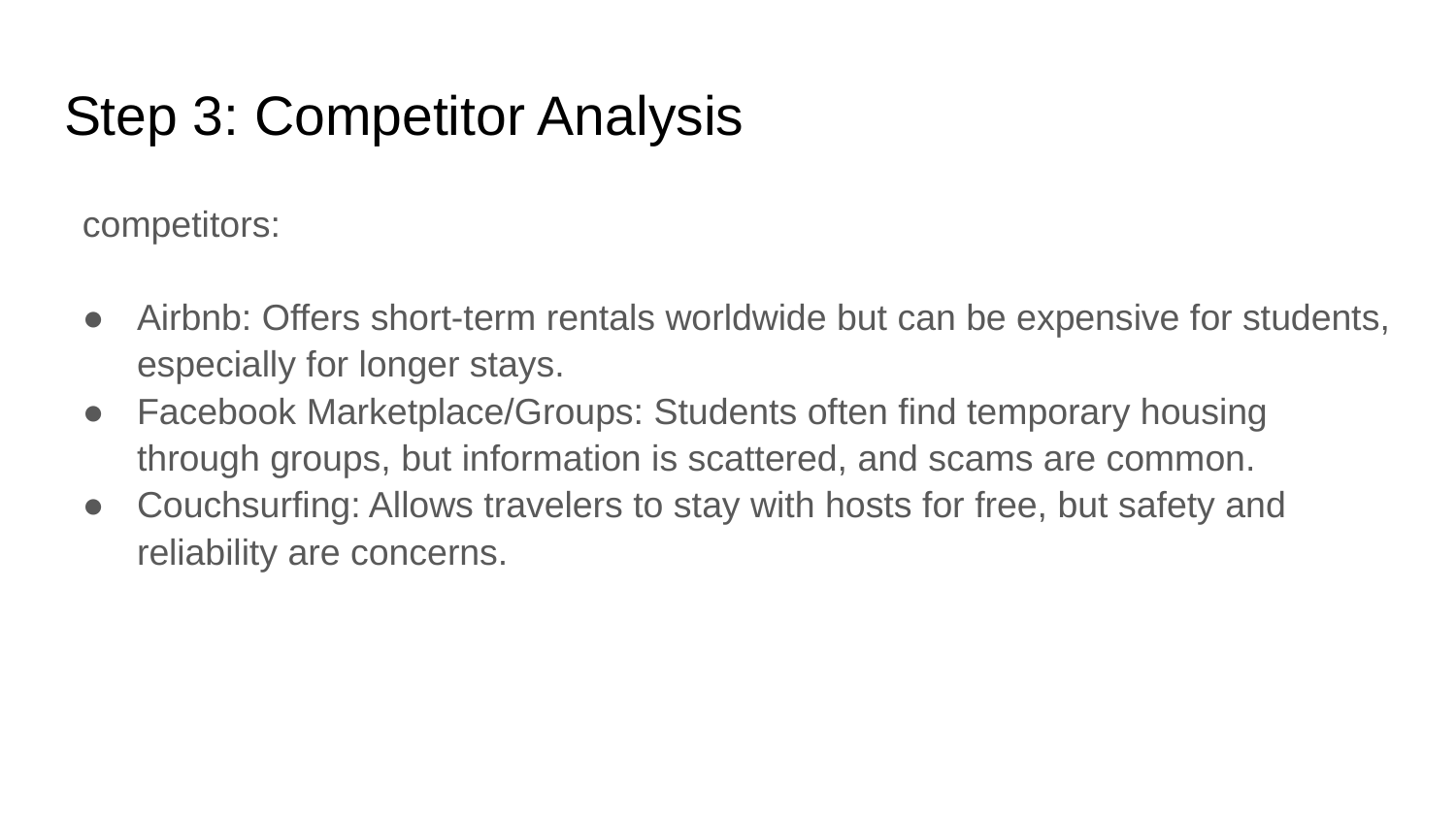

# Step 3: Competitor Analysis
competitors:

Airbnb: Offers short-term rentals worldwide but can be expensive for students, especially for longer stays.
Facebook Marketplace/Groups: Students often find temporary housing through groups, but information is scattered, and scams are common.
Couchsurfing: Allows travelers to stay with hosts for free, but safety and reliability are concerns.